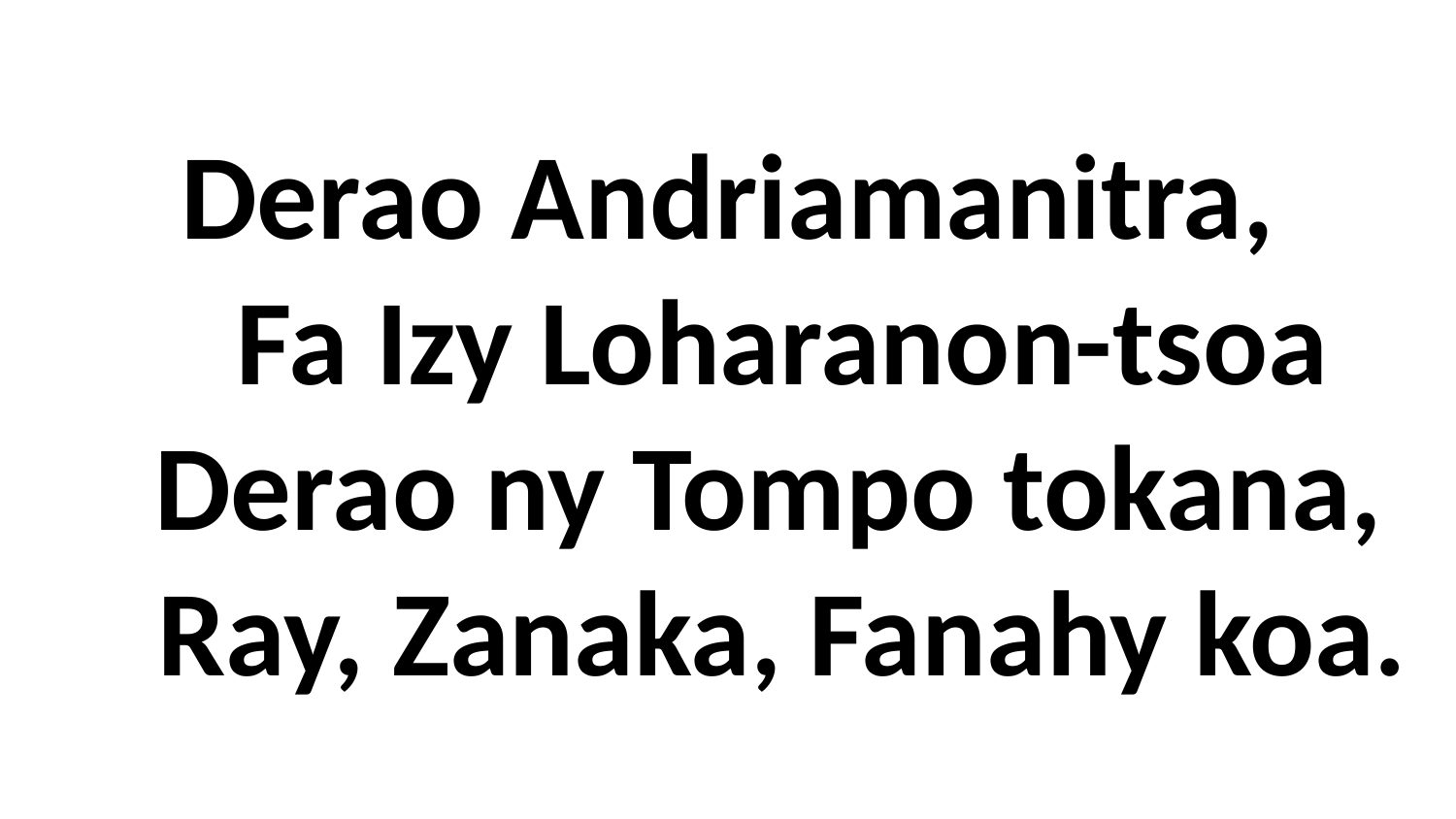

# Derao Andriamanitra, Fa Izy Loharanon-tsoa Derao ny Tompo tokana, Ray, Zanaka, Fanahy koa.